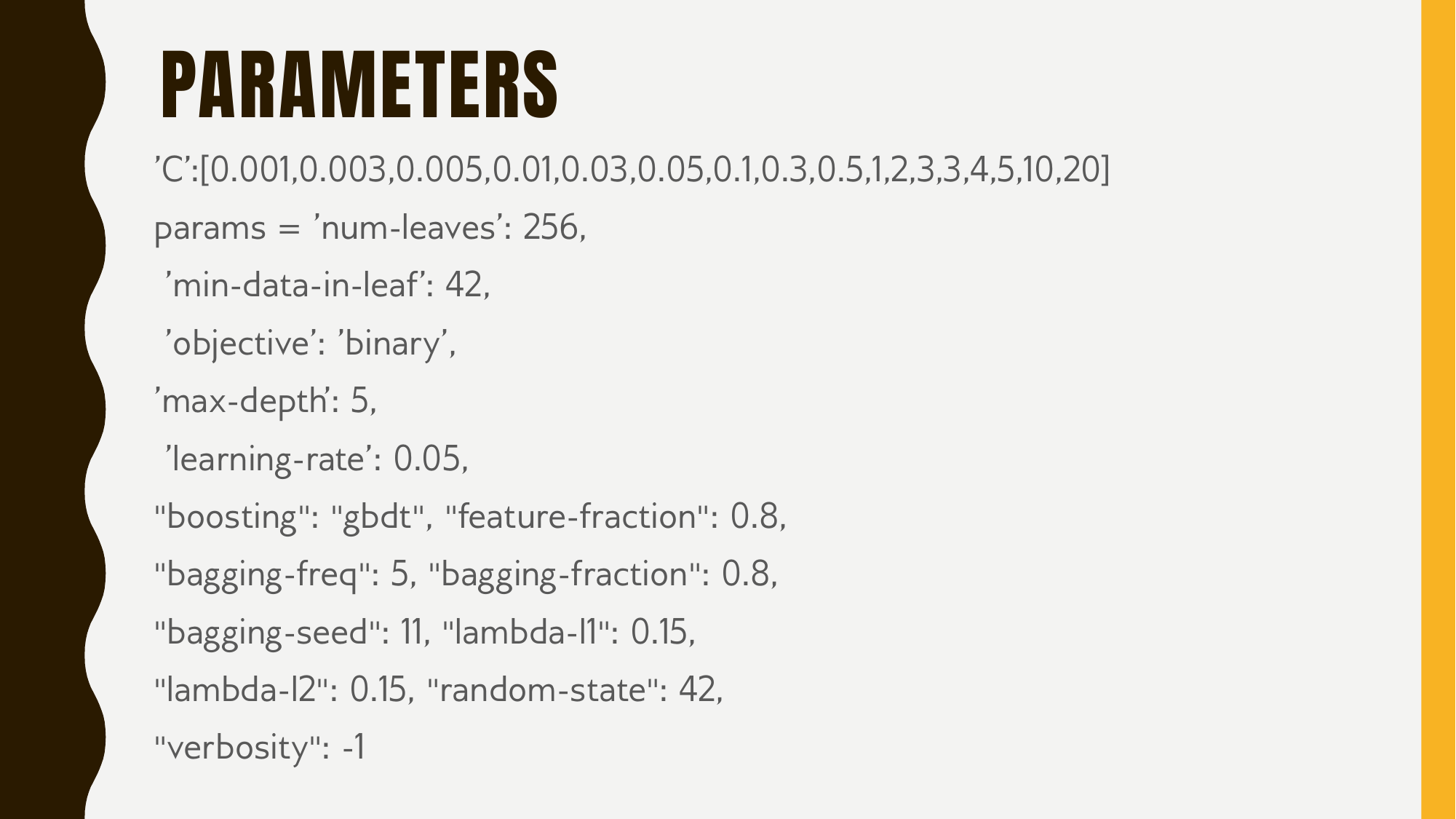

# PARAMETERS
’C’:[0.001,0.003,0.005,0.01,0.03,0.05,0.1,0.3,0.5,1,2,3,3,4,5,10,20]
params = ’num-leaves’: 256,
 ’min-data-in-leaf’: 42,
 ’objective’: ’binary’,
’max-depth’: 5,
 ’learning-rate’: 0.05,
"boosting": "gbdt", "feature-fraction": 0.8,
"bagging-freq": 5, "bagging-fraction": 0.8,
"bagging-seed": 11, "lambda-l1": 0.15,
"lambda-l2": 0.15, "random-state": 42,
"verbosity": -1